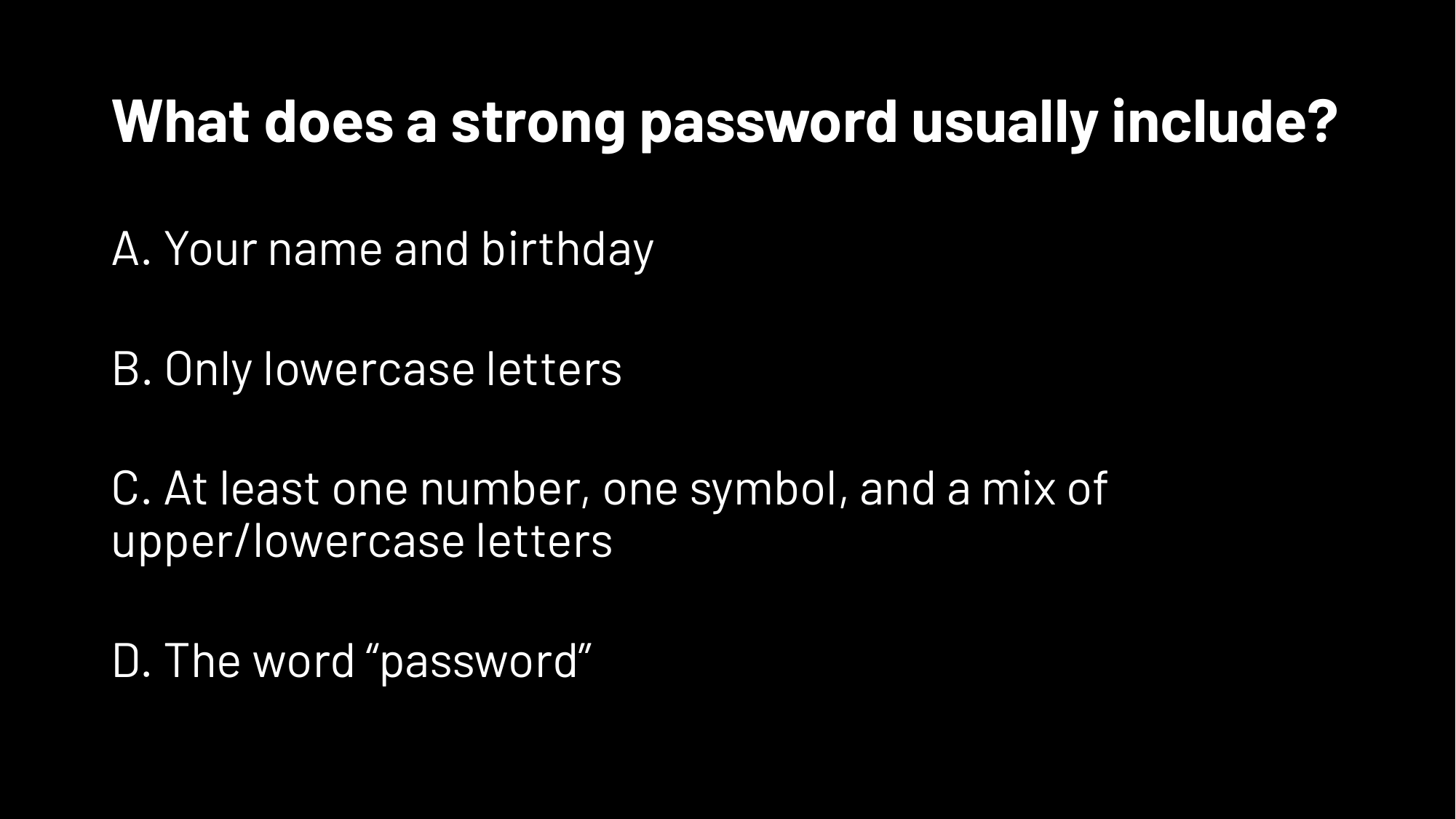

# What does a strong password usually include?
A. Your name and birthday
B. Only lowercase letters
C. At least one number, one symbol, and a mix of upper/lowercase letters
D. The word “password”